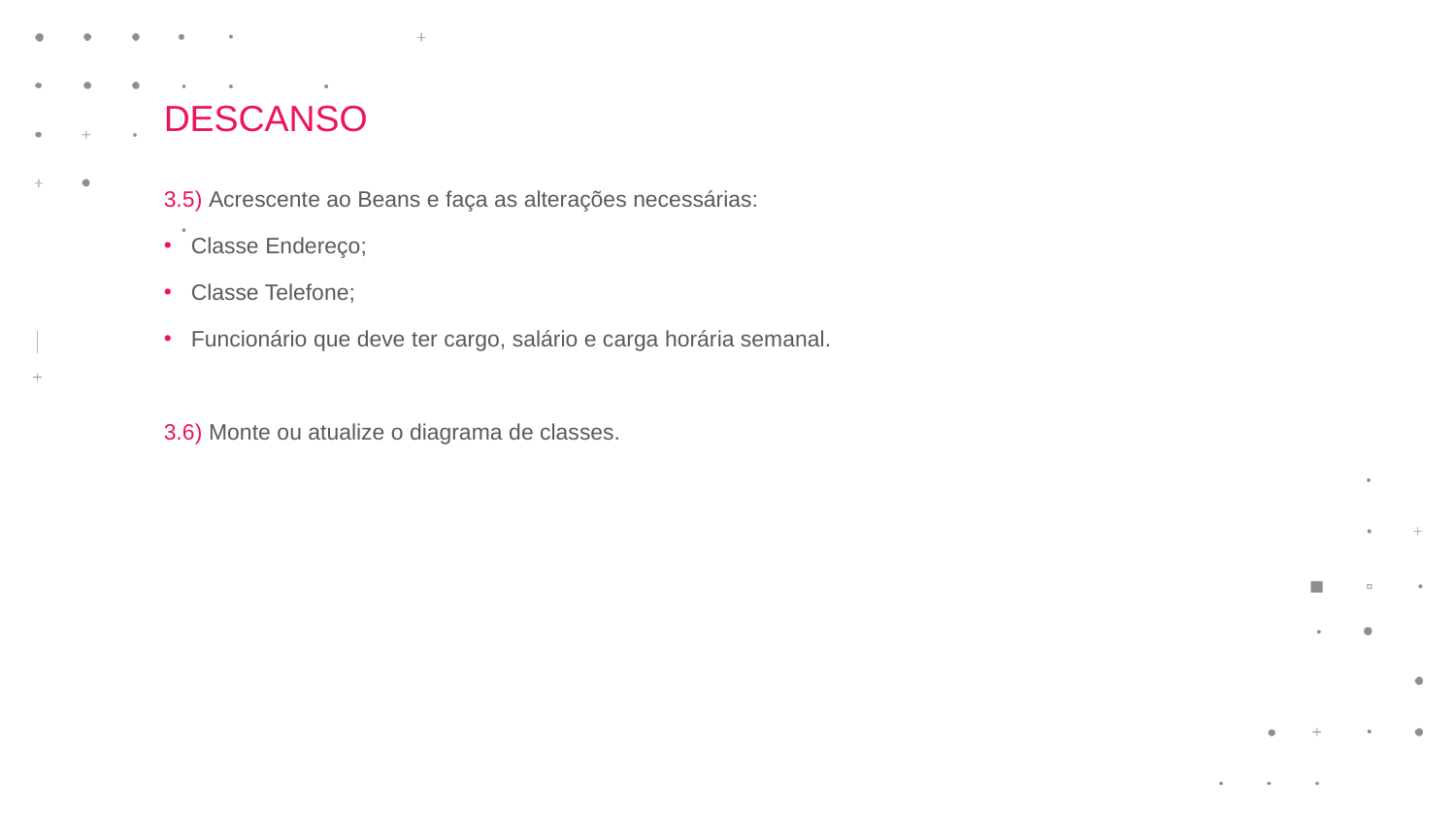

DESCANSO
3.5) Acrescente ao Beans e faça as alterações necessárias:
Classe Endereço;
Classe Telefone;
Funcionário que deve ter cargo, salário e carga horária semanal.

3.6) Monte ou atualize o diagrama de classes.